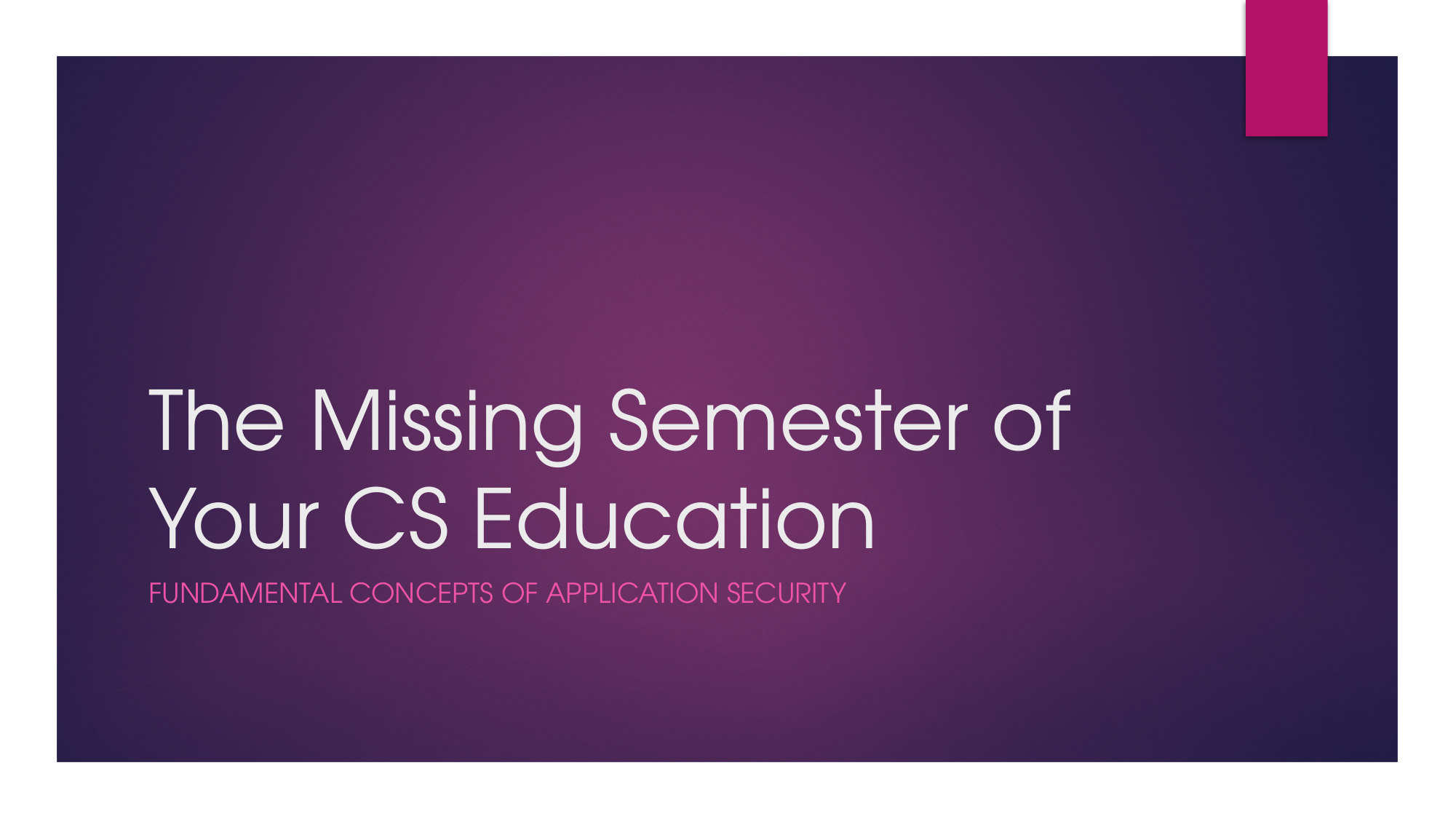

# The Missing Semester of Your CS Education
Fundamental Concepts of Application Security